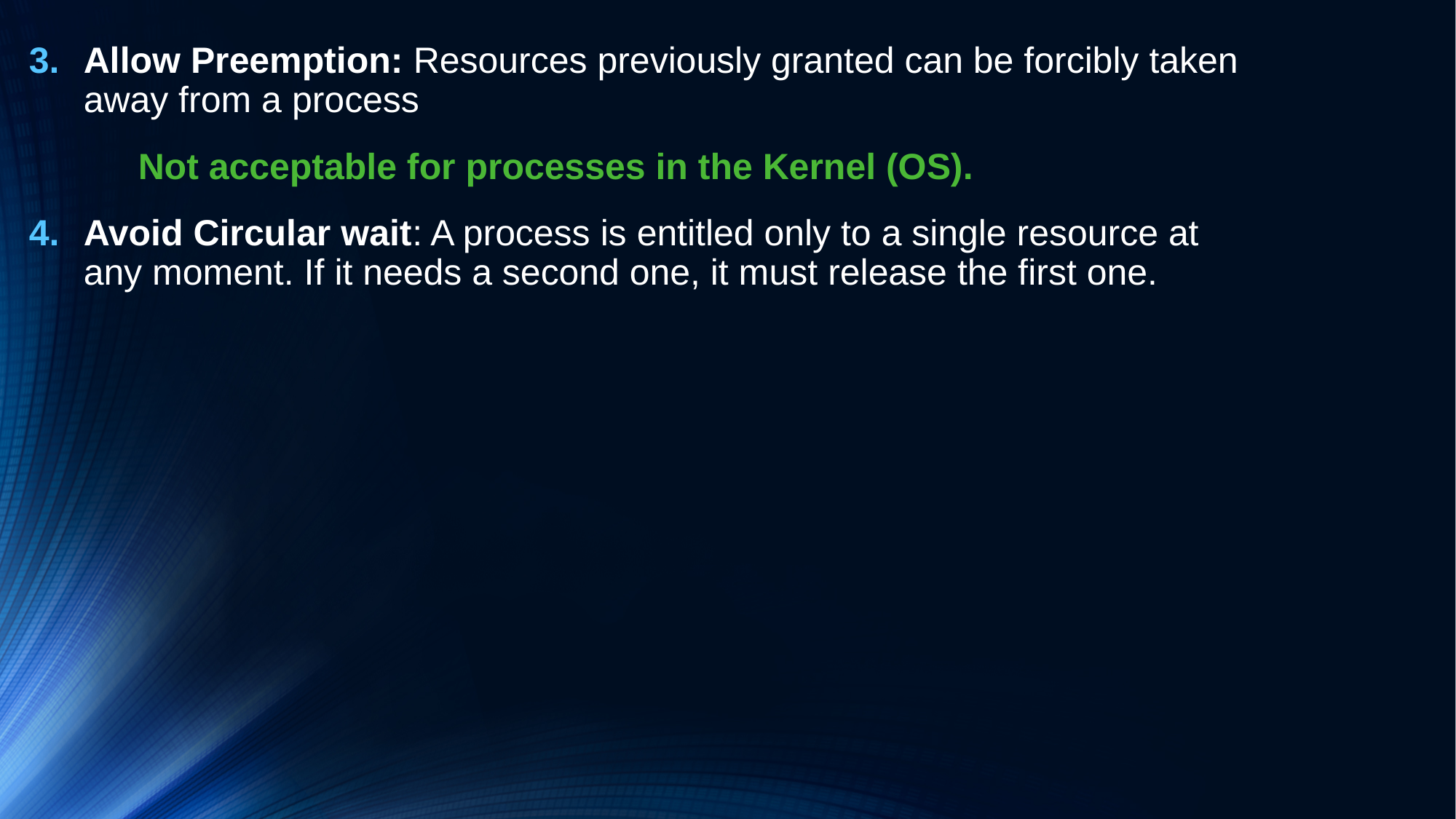

Allow Preemption: Resources previously granted can be forcibly taken away from a process
	Not acceptable for processes in the Kernel (OS).
Avoid Circular wait: A process is entitled only to a single resource at any moment. If it needs a second one, it must release the first one.